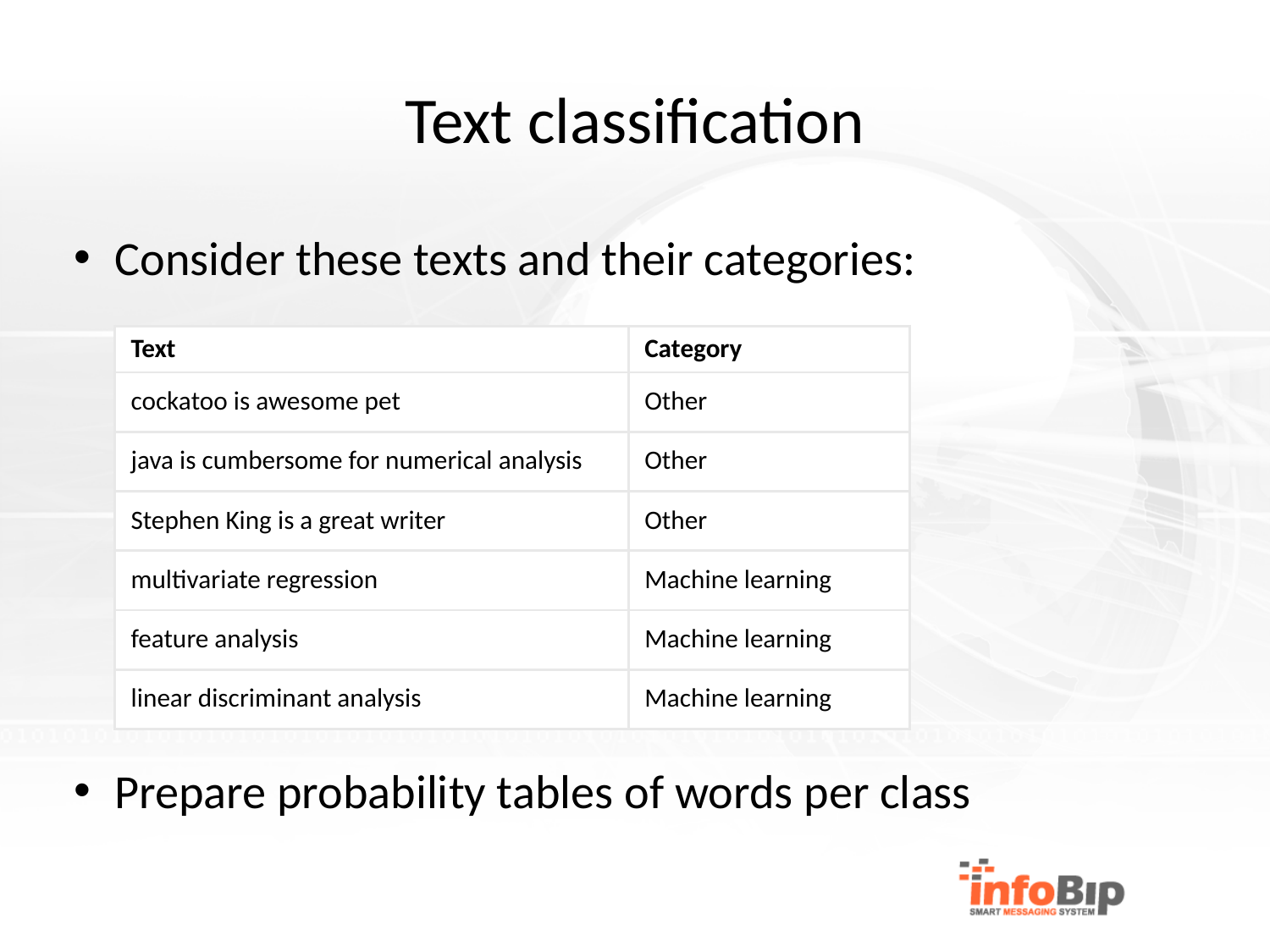

# Text classification
Consider these texts and their categories:

Prepare probability tables of words per class
| Text | Category |
| --- | --- |
| cockatoo is awesome pet | Other |
| java is cumbersome for numerical analysis | Other |
| Stephen King is a great writer | Other |
| multivariate regression | Machine learning |
| feature analysis | Machine learning |
| linear discriminant analysis | Machine learning |